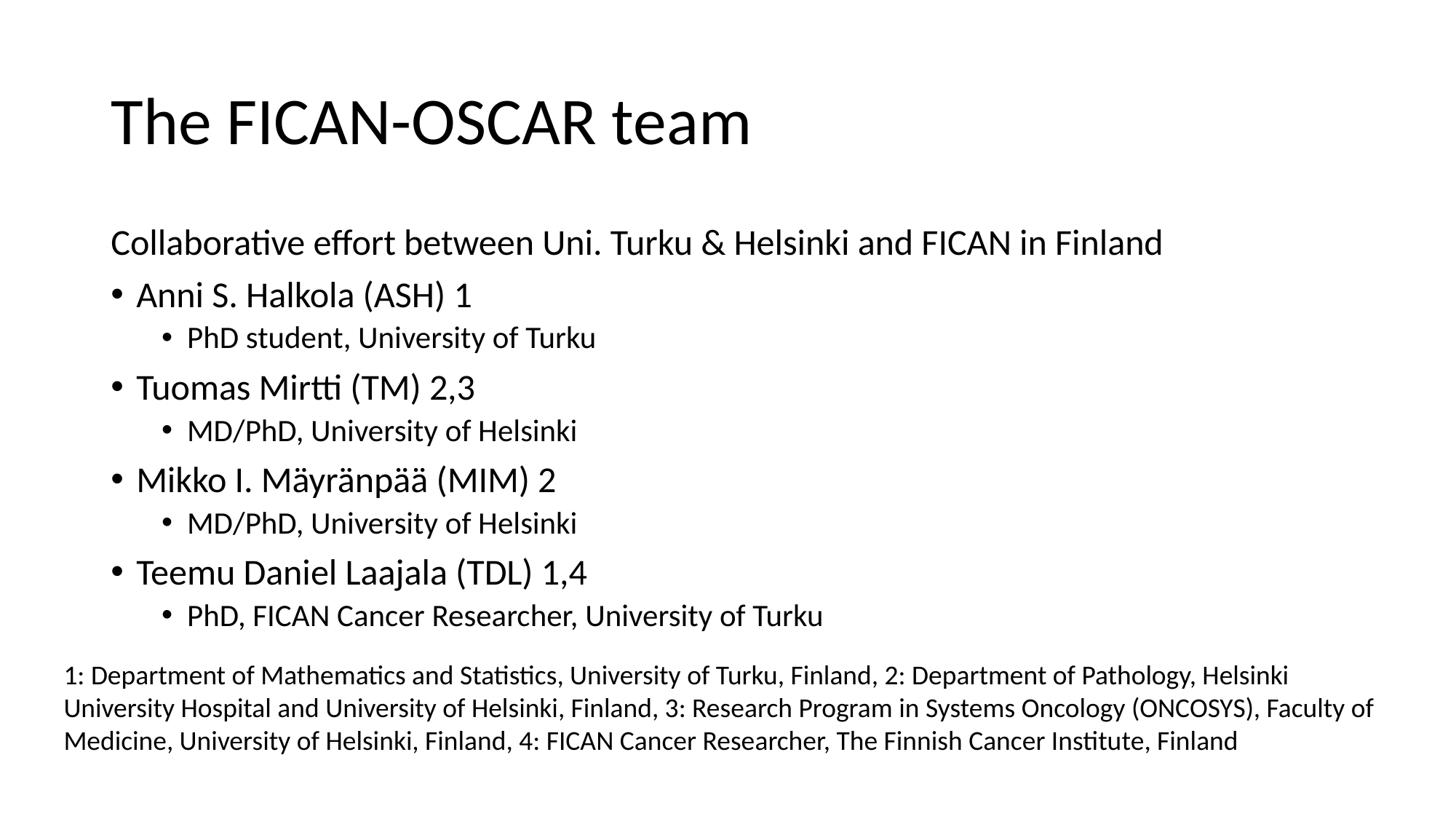

# The FICAN-OSCAR team
Collaborative effort between Uni. Turku & Helsinki and FICAN in Finland
Anni S. Halkola (ASH) 1
PhD student, University of Turku
Tuomas Mirtti (TM) 2,3
MD/PhD, University of Helsinki
Mikko I. Mäyränpää (MIM) 2
MD/PhD, University of Helsinki
Teemu Daniel Laajala (TDL) 1,4
PhD, FICAN Cancer Researcher, University of Turku
1: Department of Mathematics and Statistics, University of Turku, Finland, 2: Department of Pathology, Helsinki University Hospital and University of Helsinki, Finland, 3: Research Program in Systems Oncology (ONCOSYS), Faculty of Medicine, University of Helsinki, Finland, 4: FICAN Cancer Researcher, The Finnish Cancer Institute, Finland